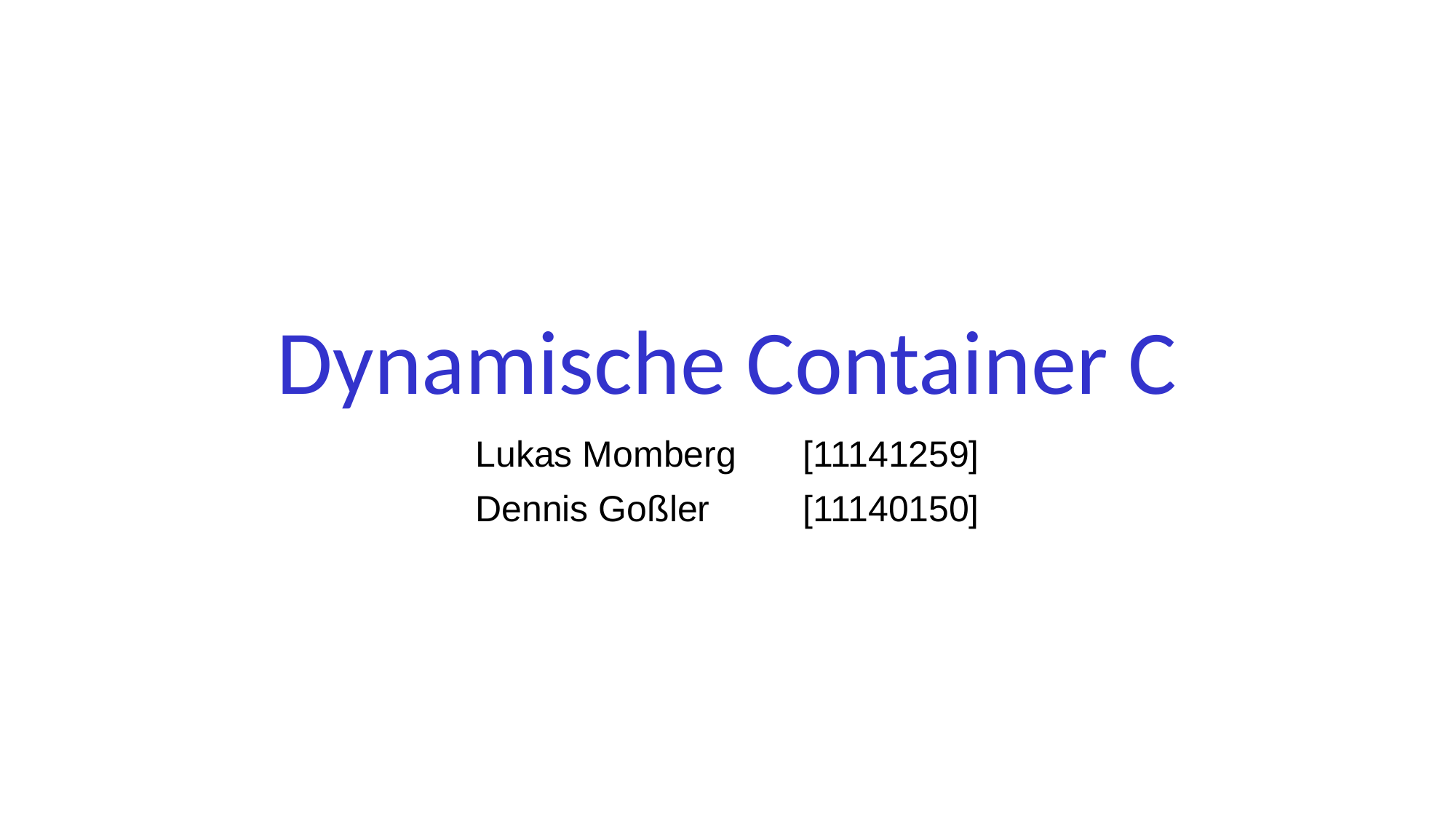

# Dynamische Container C
Lukas Momberg 	[11141259]
Dennis Goßler 	[11140150]